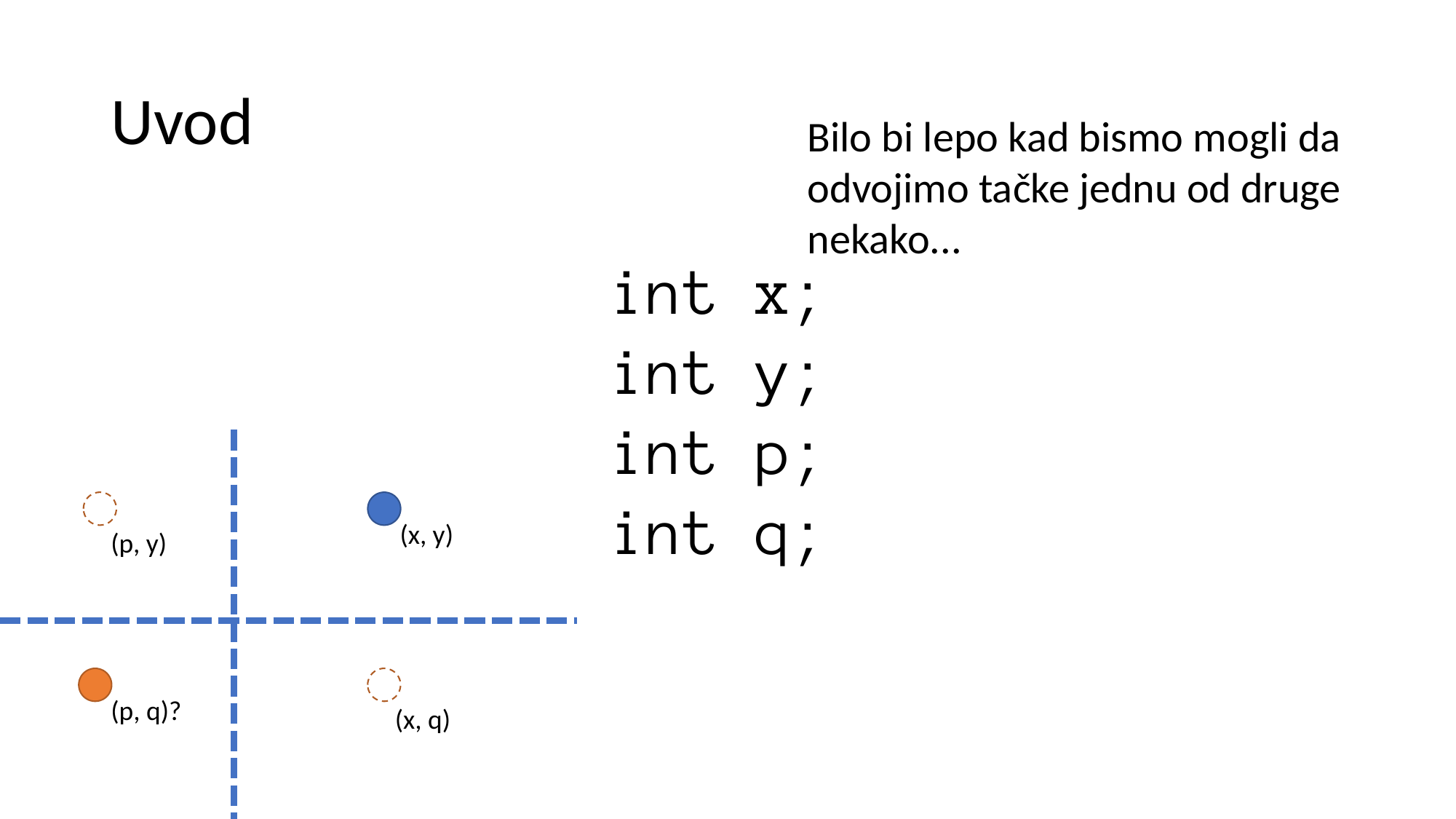

# Uvod
Bilo bi lepo kad bismo mogli da odvojimo tačke jednu od druge nekako...
int x;
int y;
int p;
int q;

(x, y)
(p, y)

(p, q)?
(x, q)